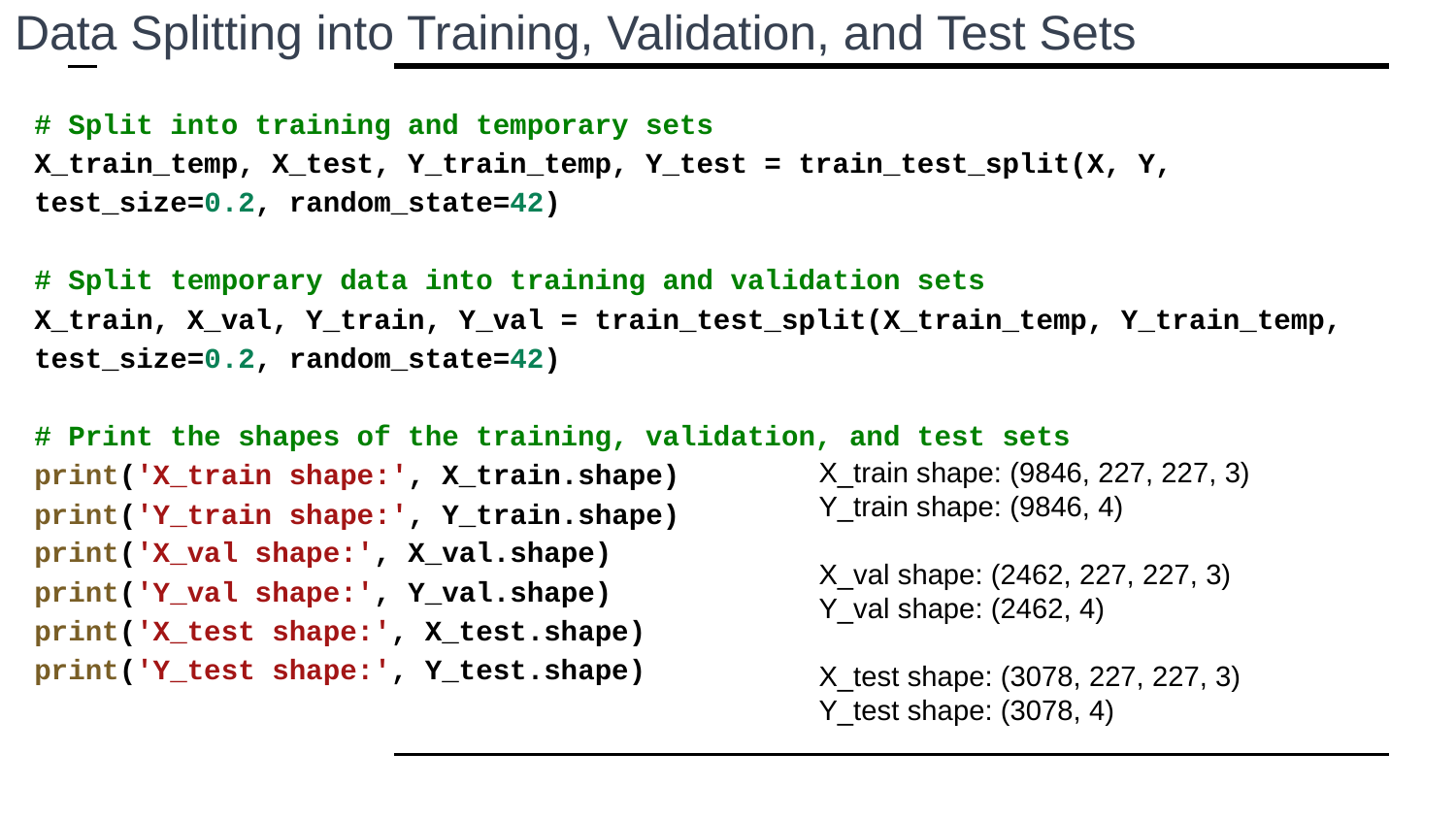

# Data Splitting into Training, Validation, and Test Sets
# Split into training and temporary sets
X_train_temp, X_test, Y_train_temp, Y_test = train_test_split(X, Y, test_size=0.2, random_state=42)
# Split temporary data into training and validation sets
X_train, X_val, Y_train, Y_val = train_test_split(X_train_temp, Y_train_temp, test_size=0.2, random_state=42)
# Print the shapes of the training, validation, and test sets
print('X_train shape:', X_train.shape)
print('Y_train shape:', Y_train.shape)
print('X_val shape:', X_val.shape)
print('Y_val shape:', Y_val.shape)
print('X_test shape:', X_test.shape)
print('Y_test shape:', Y_test.shape)

X_train shape: (9846, 227, 227, 3)
Y_train shape: (9846, 4)

X_val shape: (2462, 227, 227, 3)
Y_val shape: (2462, 4)

X_test shape: (3078, 227, 227, 3)
Y_test shape: (3078, 4)